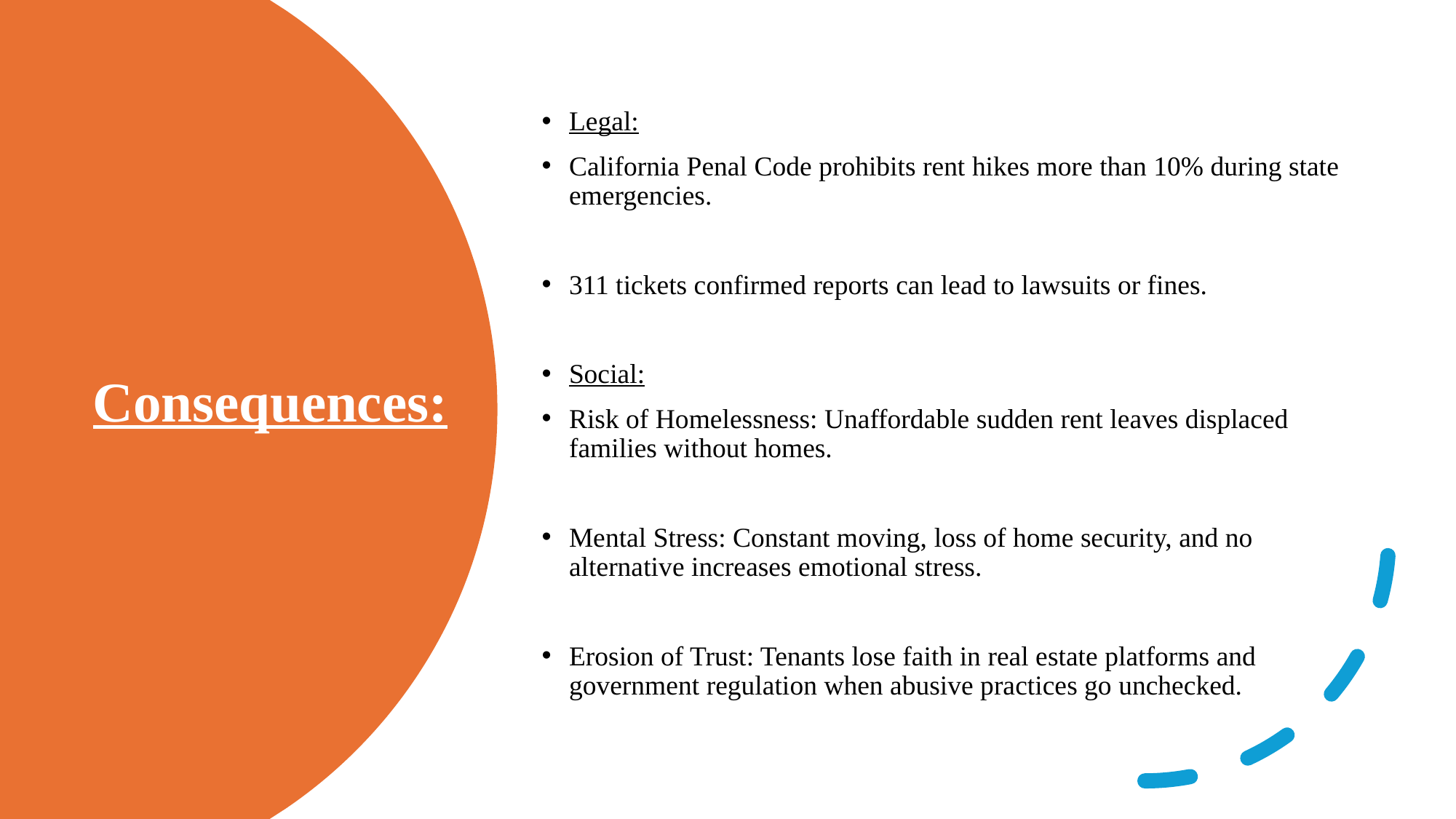

Legal:
California Penal Code prohibits rent hikes more than 10% during state emergencies.

311 tickets confirmed reports can lead to lawsuits or fines.

Social:
Risk of Homelessness: Unaffordable sudden rent leaves displaced families without homes.

Mental Stress: Constant moving, loss of home security, and no alternative increases emotional stress.

Erosion of Trust: Tenants lose faith in real estate platforms and government regulation when abusive practices go unchecked.
# Consequences: